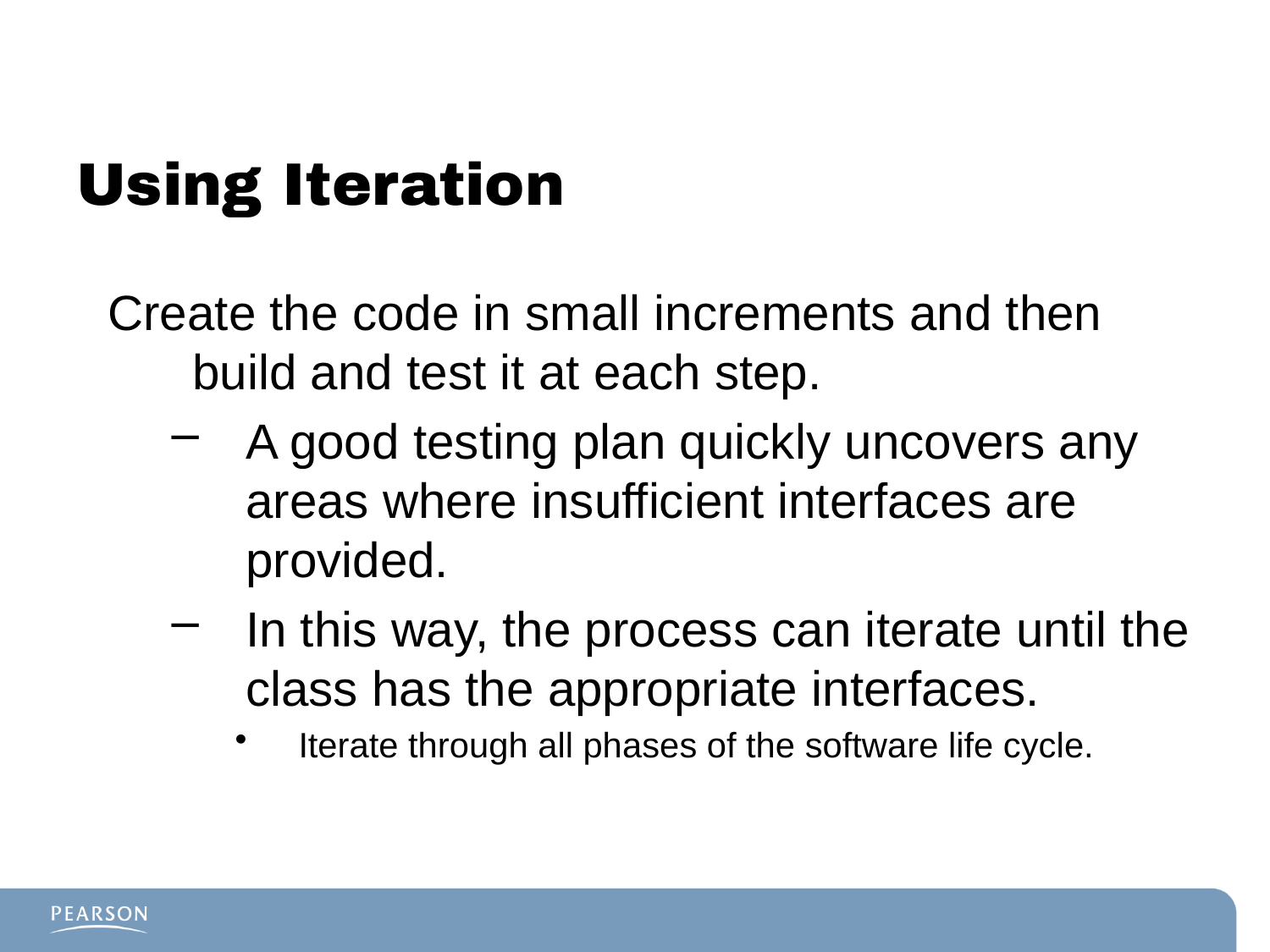

# Using Iteration
Create the code in small increments and then build and test it at each step.
A good testing plan quickly uncovers any areas where insufficient interfaces are provided.
In this way, the process can iterate until the class has the appropriate interfaces.
Iterate through all phases of the software life cycle.